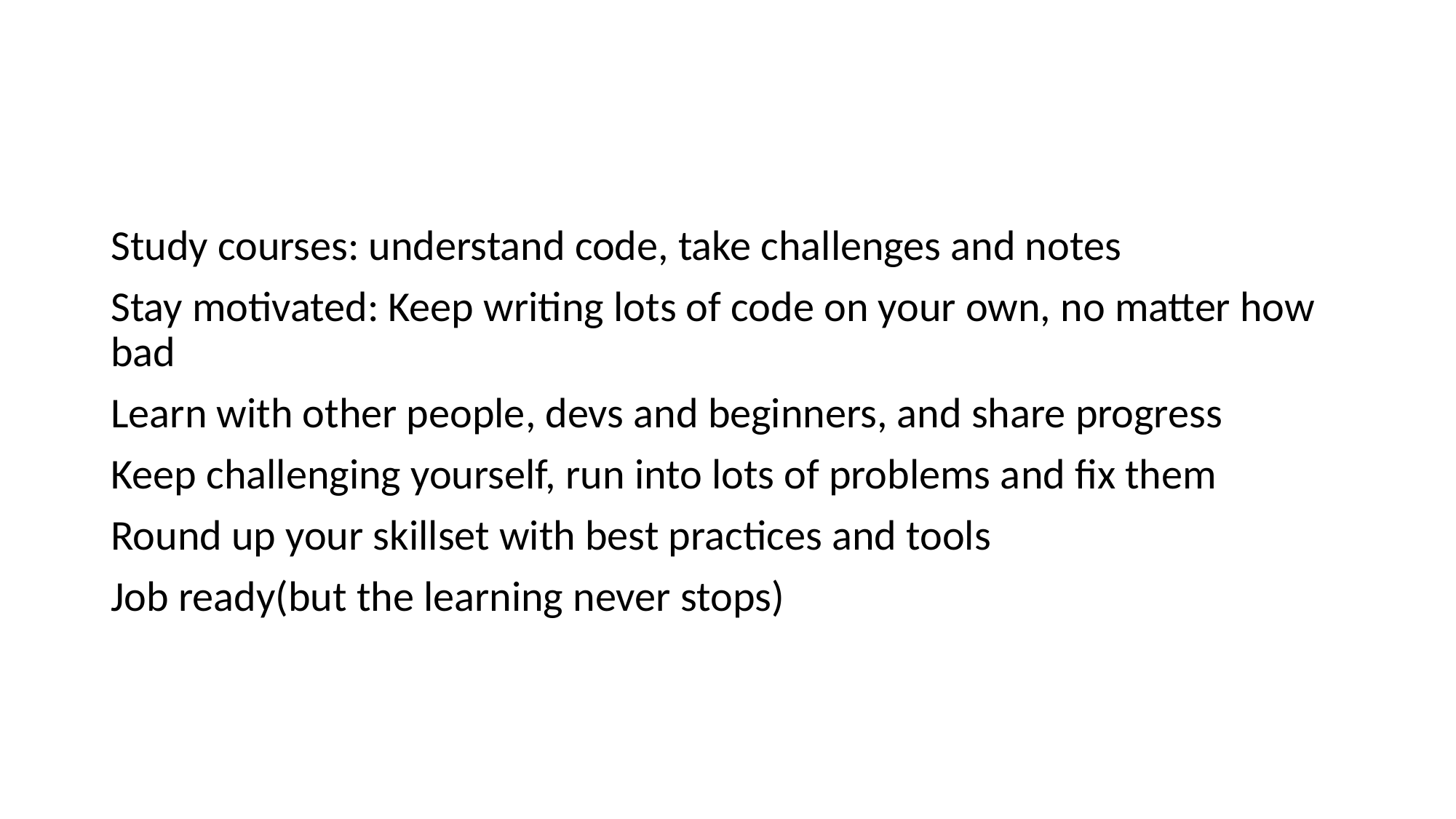

#
Study courses: understand code, take challenges and notes
Stay motivated: Keep writing lots of code on your own, no matter how bad
Learn with other people, devs and beginners, and share progress
Keep challenging yourself, run into lots of problems and fix them
Round up your skillset with best practices and tools
Job ready(but the learning never stops)